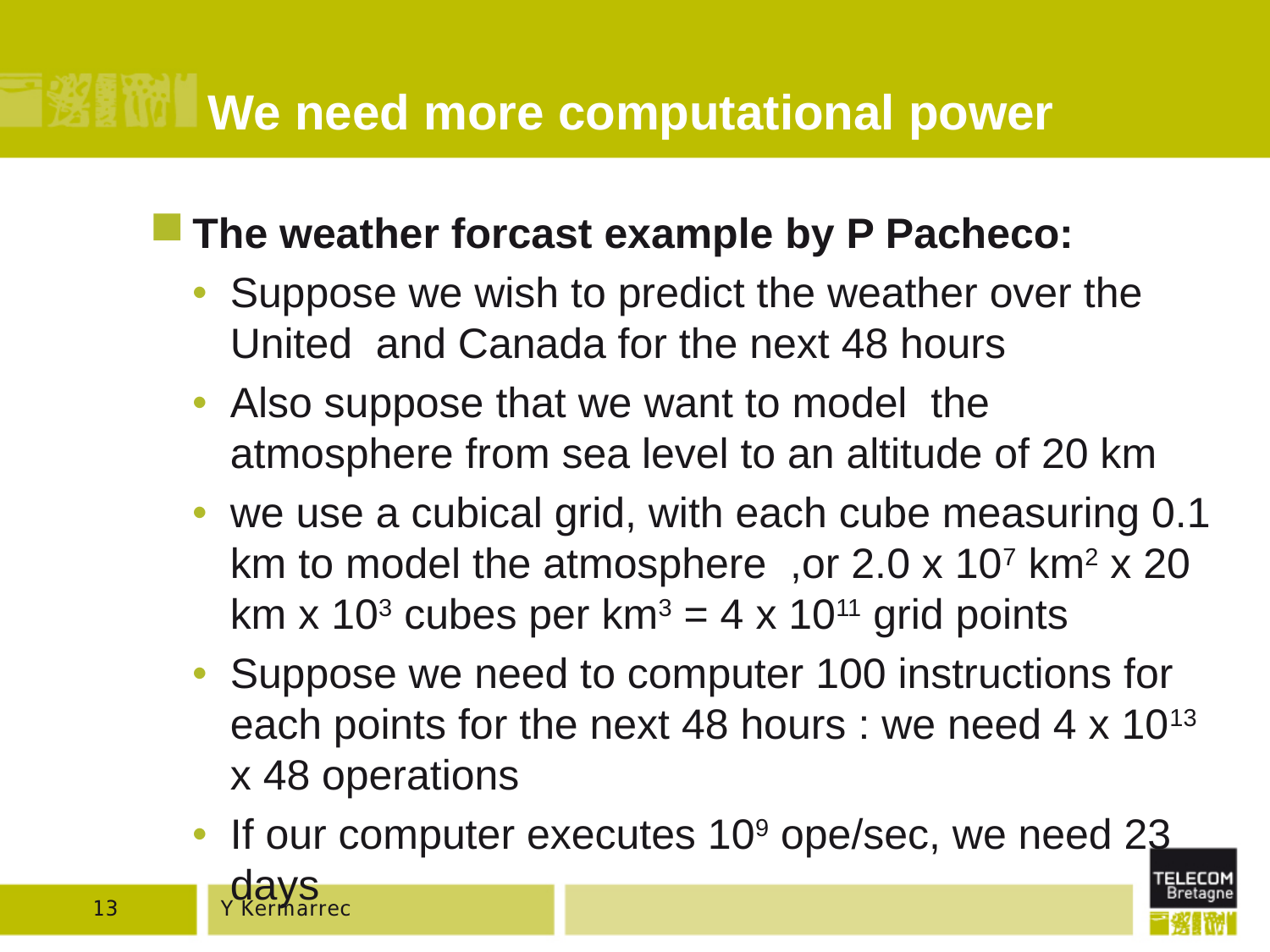

# We need more computational power
The weather forcast example by P Pacheco:
Suppose we wish to predict the weather over the United  and Canada for the next 48 hours
Also suppose that we want to model  the atmosphere from sea level to an altitude of 20 km
we use a cubical grid, with each cube measuring 0.1 km to model the atmosphere  ,or 2.0 x 107 km2 x 20 km x 103 cubes per km3 = 4 x 1011 grid points
Suppose we need to computer 100 instructions for each points for the next 48 hours : we need 4 x 1013 x 48 operations
If our computer executes 109 ope/sec, we need 23 days

13